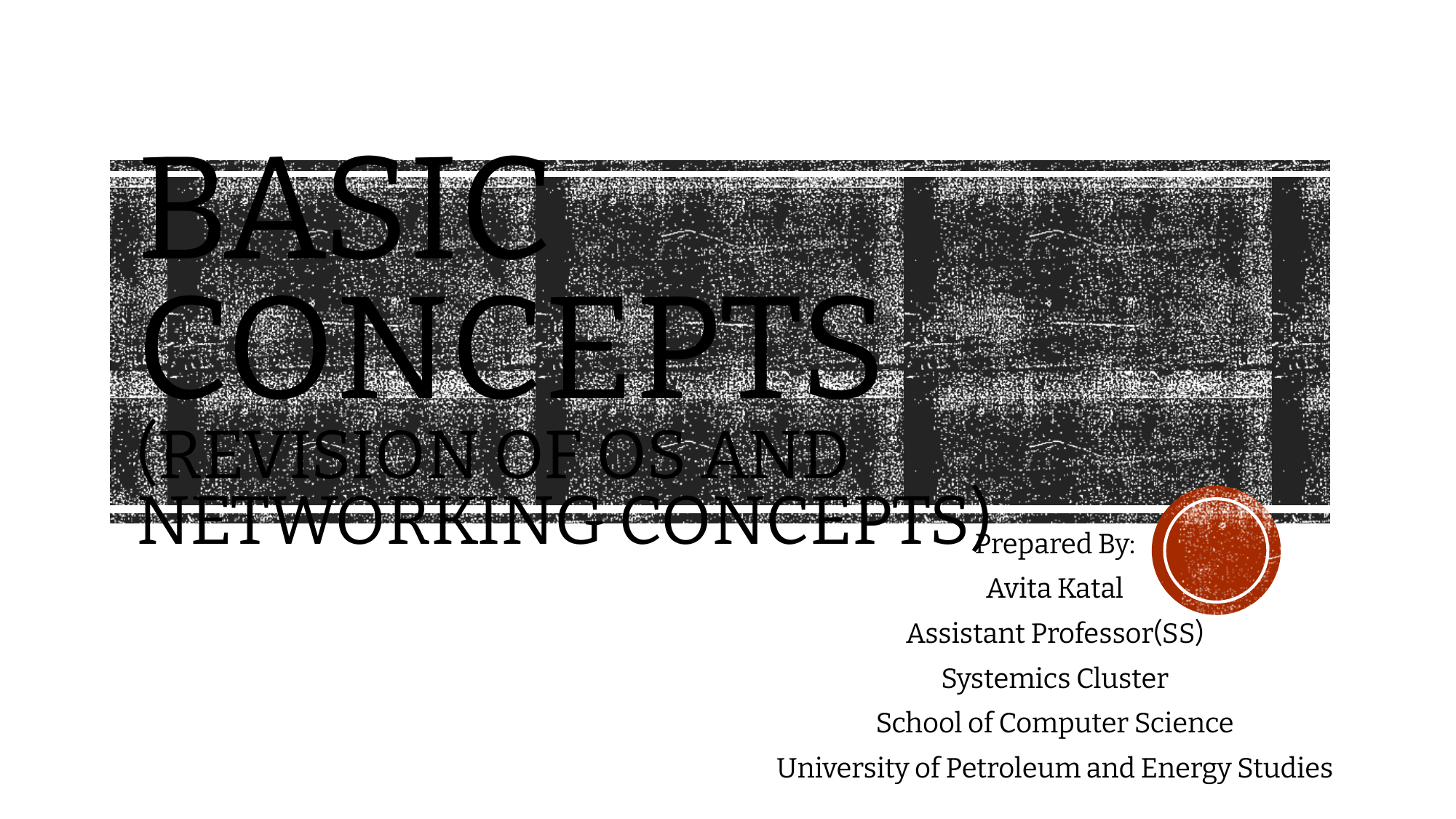

# Basic Concepts (Revision of OS and Networking concepts)
Prepared By:
Avita Katal
Assistant Professor(SS)
Systemics Cluster
School of Computer Science
University of Petroleum and Energy Studies